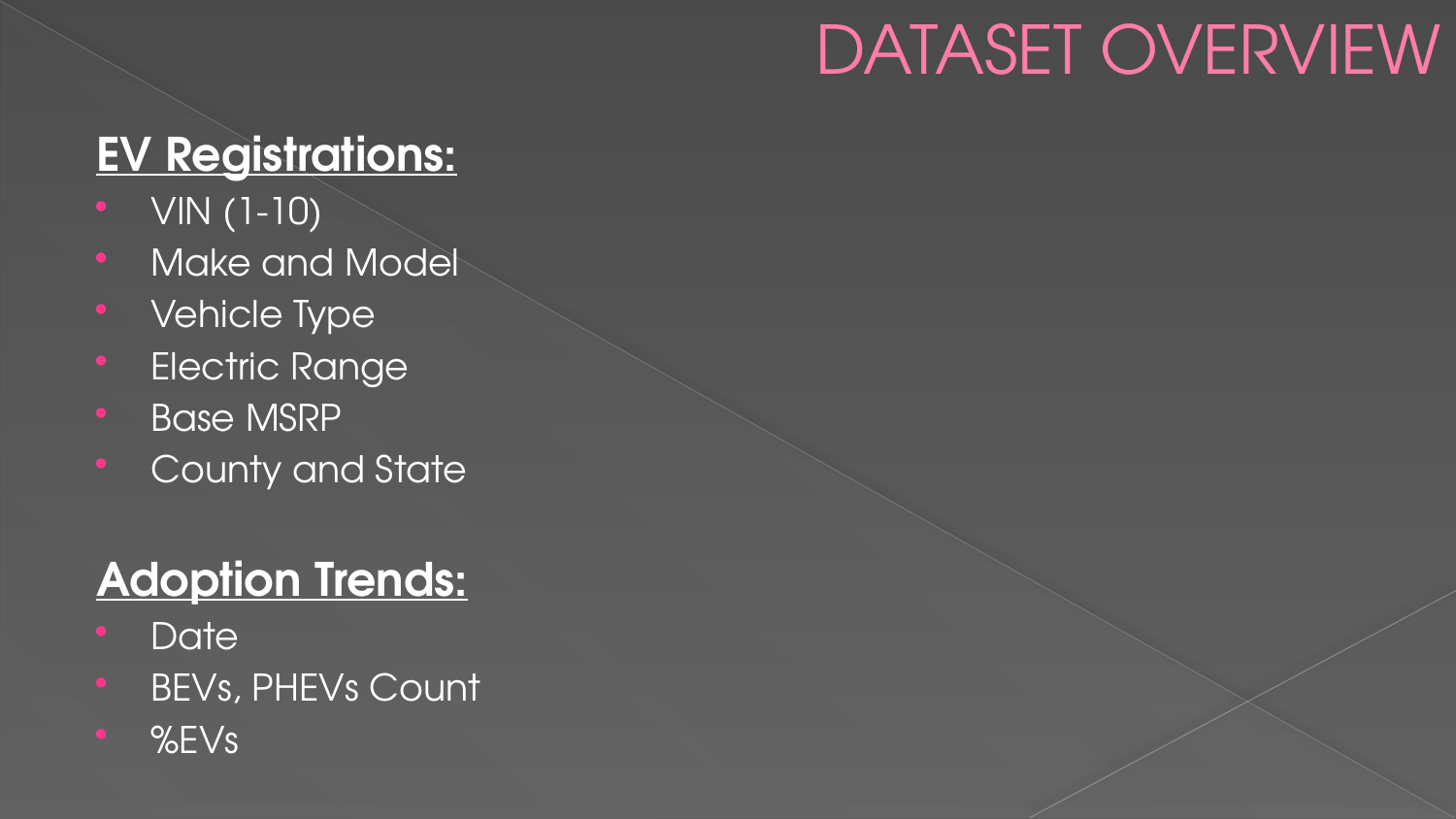

# DATASET OVERVIEW
EV Registrations:
VIN (1-10)
Make and Model
Vehicle Type
Electric Range
Base MSRP
County and State

Adoption Trends:
Date
BEVs, PHEVs Count
%EVs